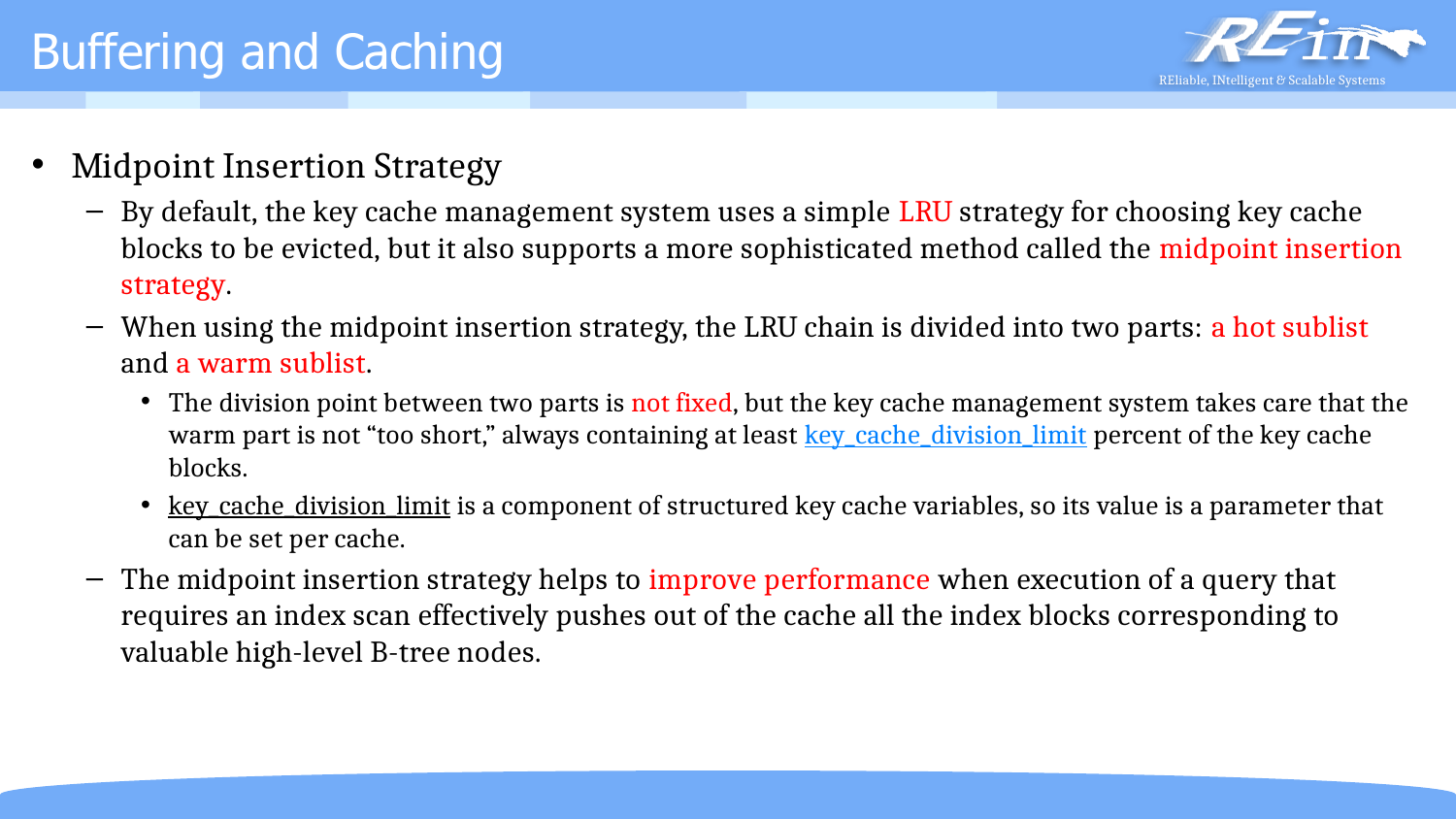

# Buffering and Caching
Midpoint Insertion Strategy
By default, the key cache management system uses a simple LRU strategy for choosing key cache blocks to be evicted, but it also supports a more sophisticated method called the midpoint insertion strategy.
When using the midpoint insertion strategy, the LRU chain is divided into two parts: a hot sublist and a warm sublist.
The division point between two parts is not fixed, but the key cache management system takes care that the warm part is not “too short,” always containing at least key_cache_division_limit percent of the key cache blocks.
key_cache_division_limit is a component of structured key cache variables, so its value is a parameter that can be set per cache.
The midpoint insertion strategy helps to improve performance when execution of a query that requires an index scan effectively pushes out of the cache all the index blocks corresponding to valuable high-level B-tree nodes.
37